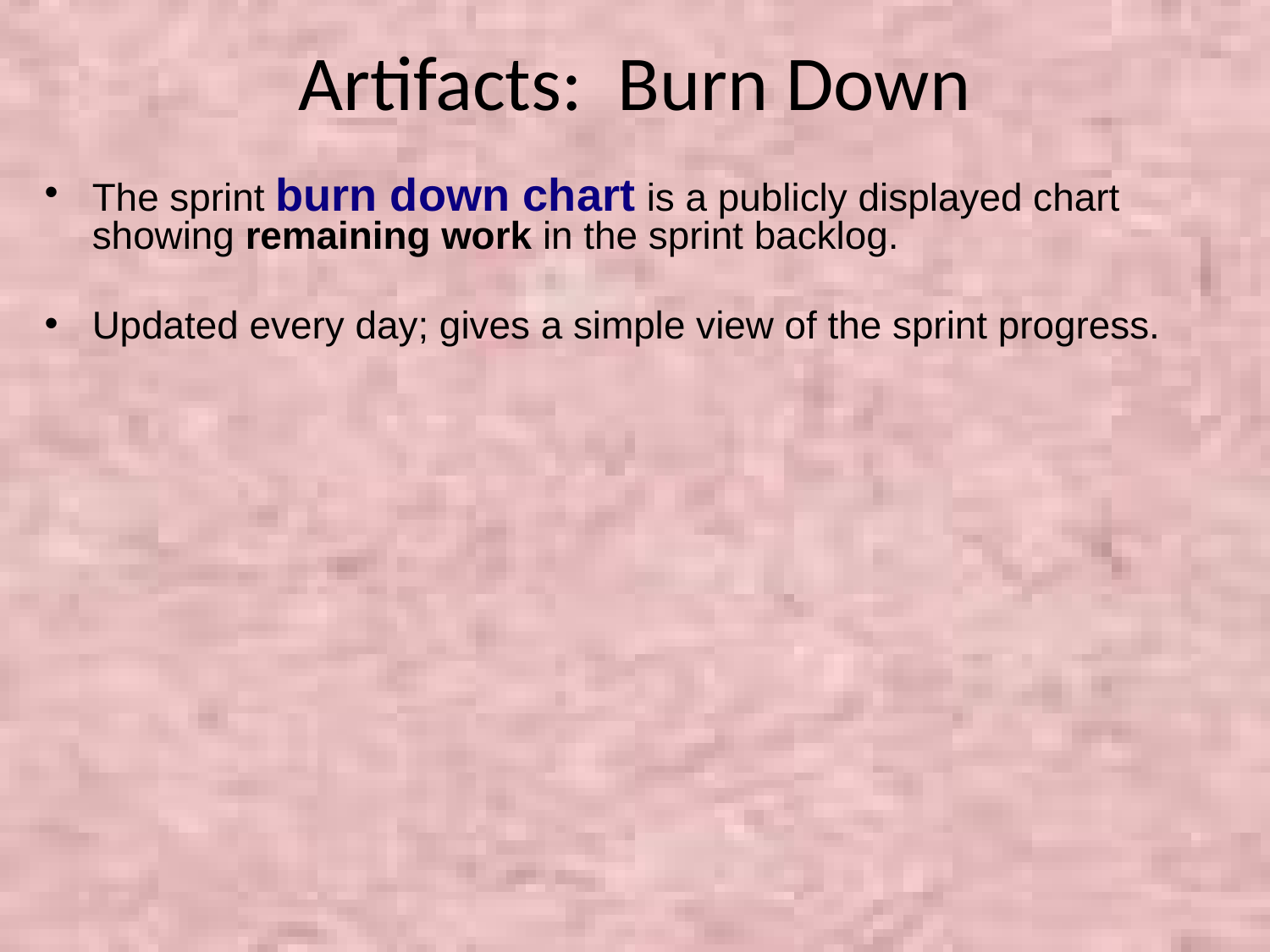

# Artifacts:  Burn Down
The sprint burn down chart is a publicly displayed chart showing remaining work in the sprint backlog.

Updated every day; gives a simple view of the sprint progress.